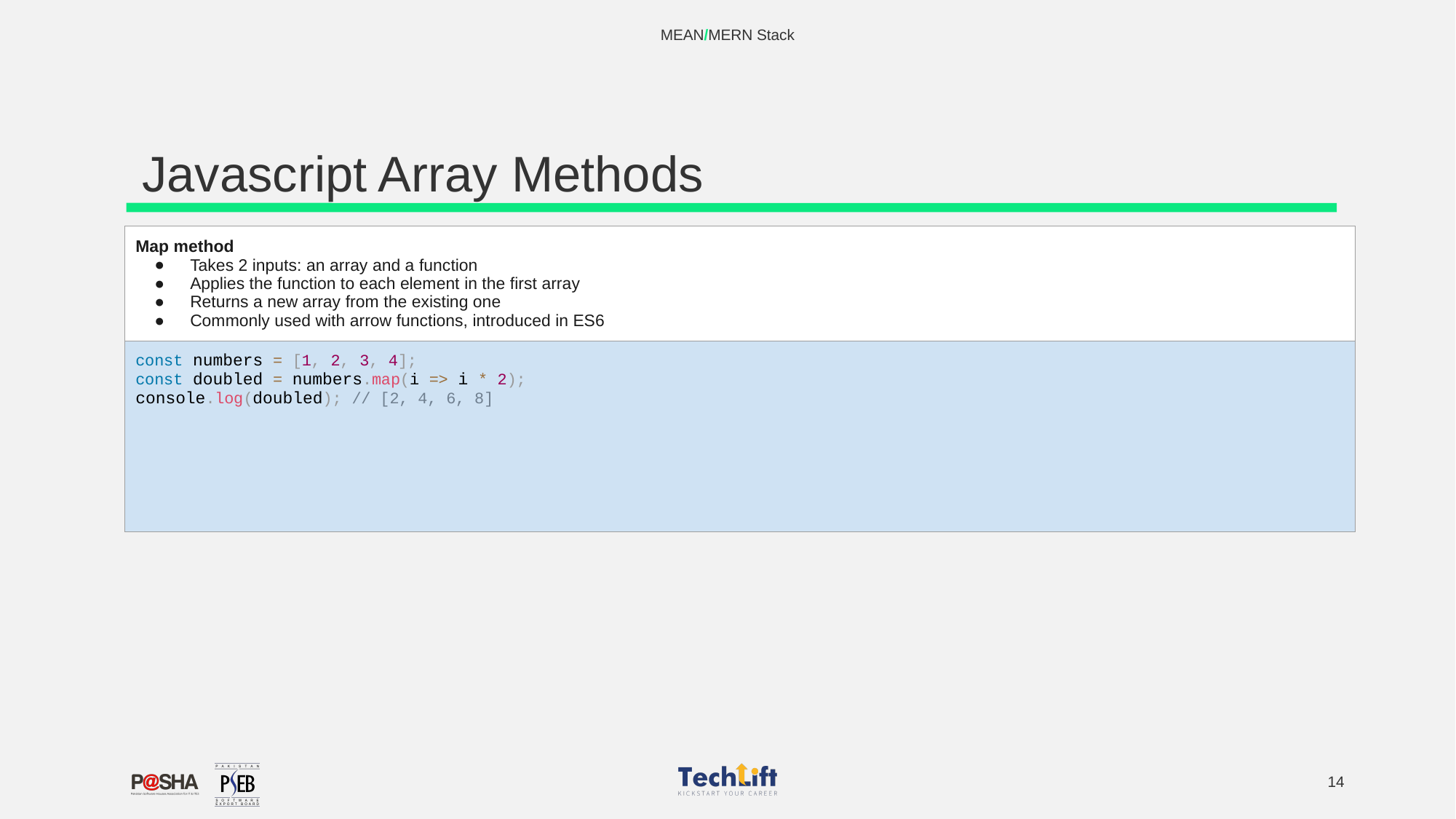

MEAN/MERN Stack
# Javascript Array Methods
| Map method Takes 2 inputs: an array and a function Applies the function to each element in the first array Returns a new array from the existing one Commonly used with arrow functions, introduced in ES6 |
| --- |
| const numbers = [1, 2, 3, 4]; const doubled = numbers.map(i => i \* 2); console.log(doubled); // [2, 4, 6, 8] |
14